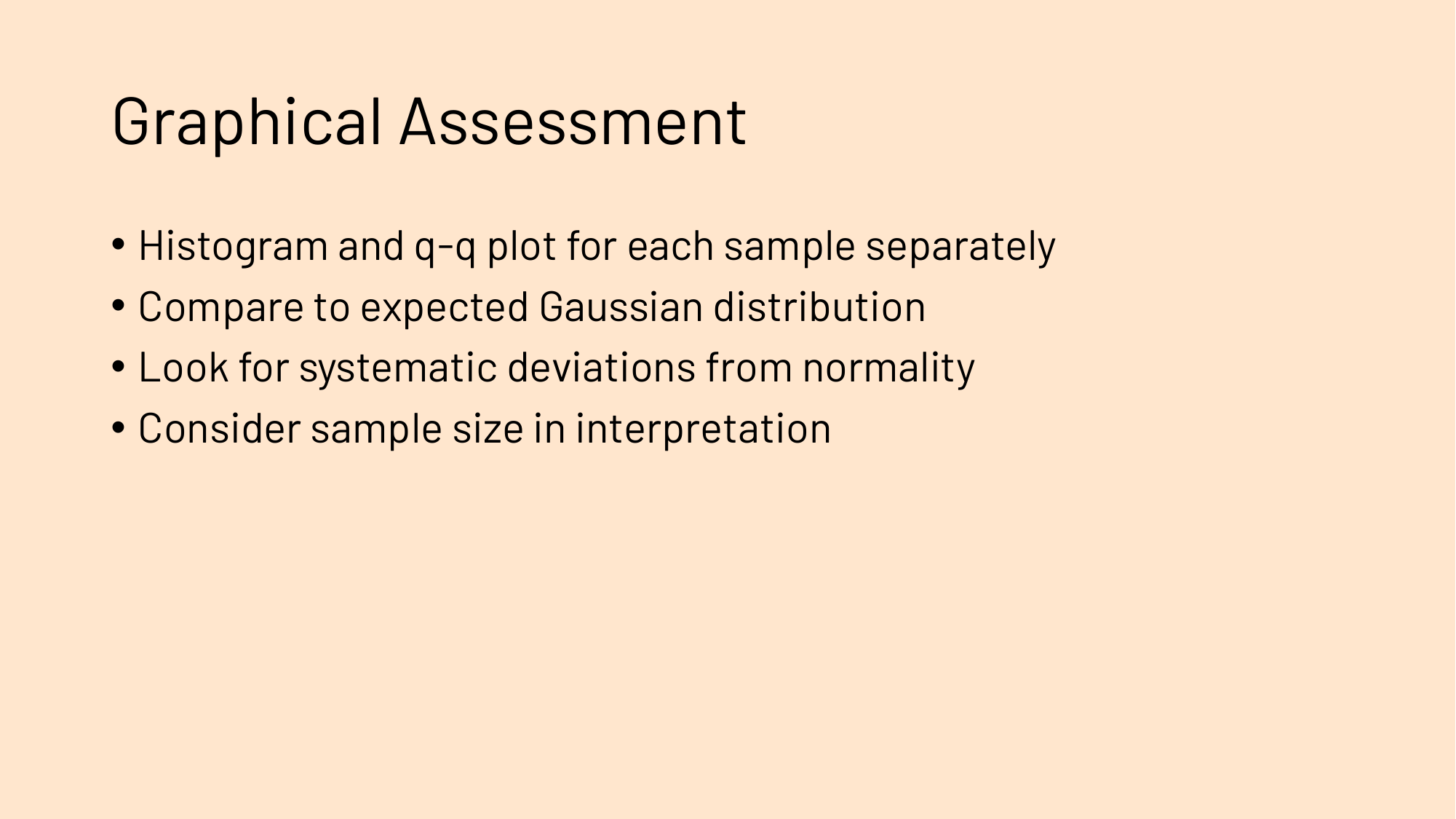

# Graphical Assessment
Histogram and q-q plot for each sample separately
Compare to expected Gaussian distribution
Look for systematic deviations from normality
Consider sample size in interpretation